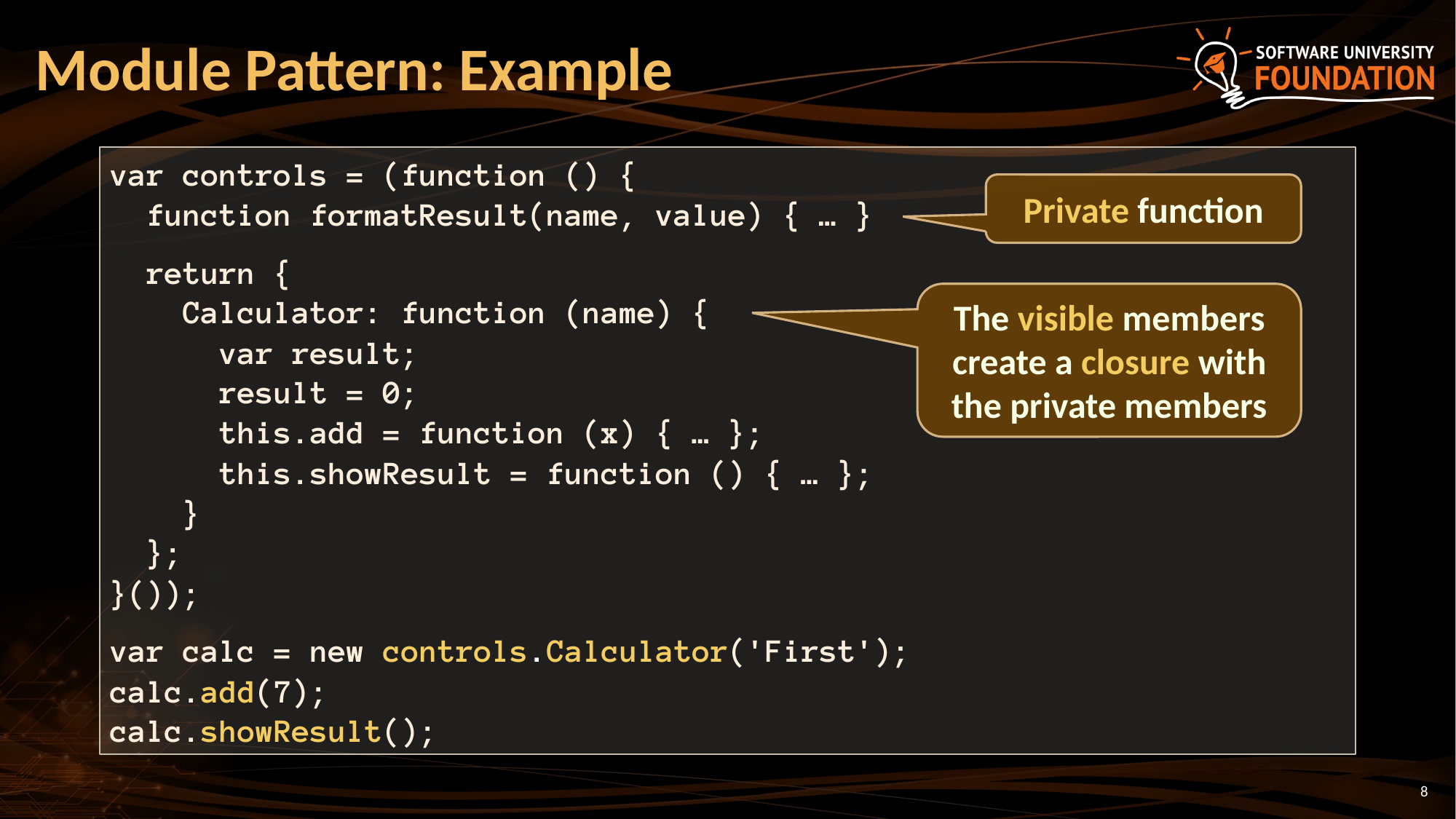

# Module Pattern: Example
var controls = (function () {
  function formatResult(name, value) { … }
  return {
    Calculator: function (name) {
      var result;
      result = 0;
      this.add = function (x) { … };
      this.showResult = function () { … };
    }
  };
}());
var calc = new controls.Calculator('First');
calc.add(7);
calc.showResult();
Private function
The visible members create a closure with the private members
8